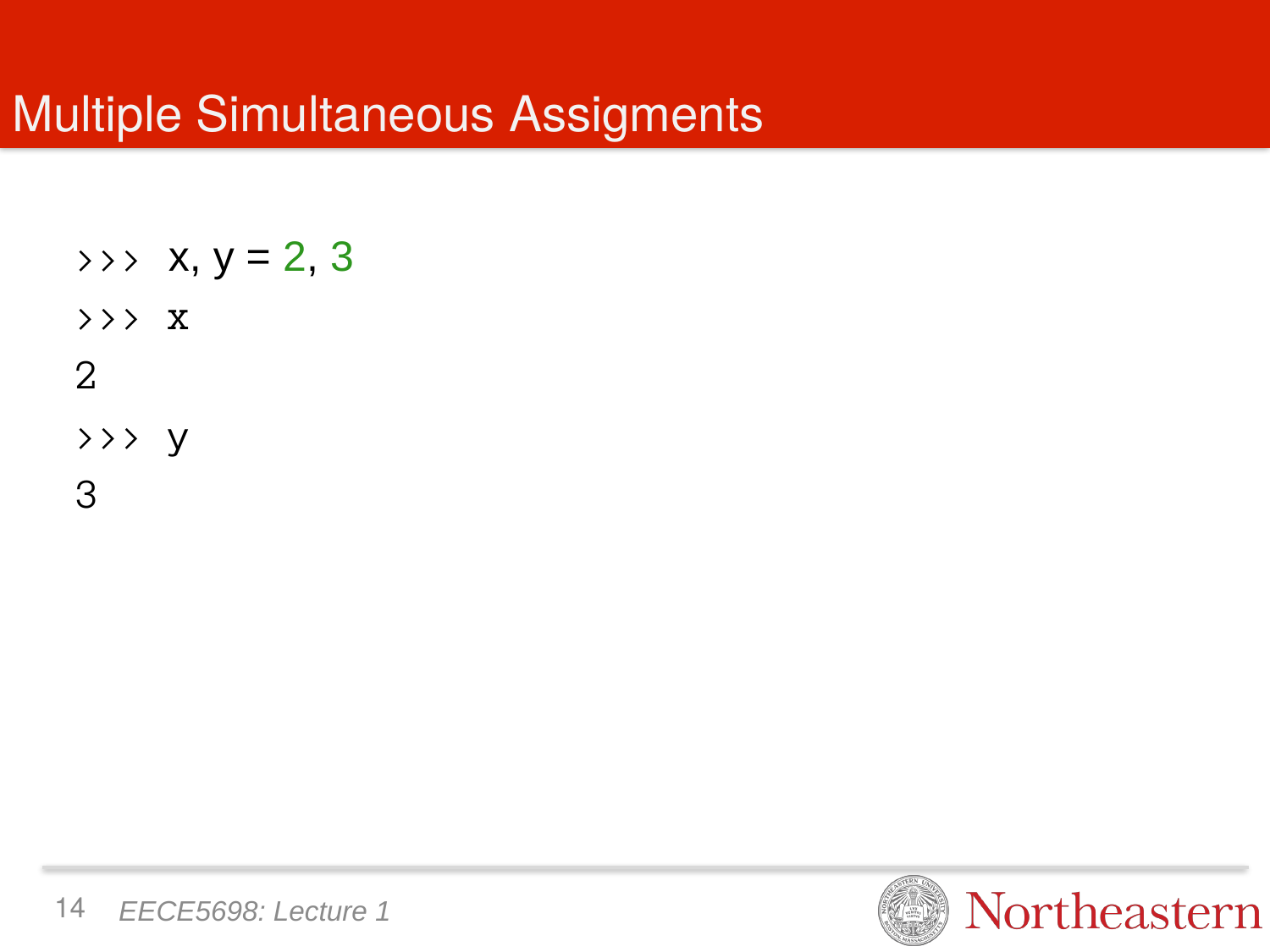

# Multiple Simultaneous Assigments
>>> x, y = 2, 3
>>> x
2
>>> y
3
14
EECE5698: Lecture 1